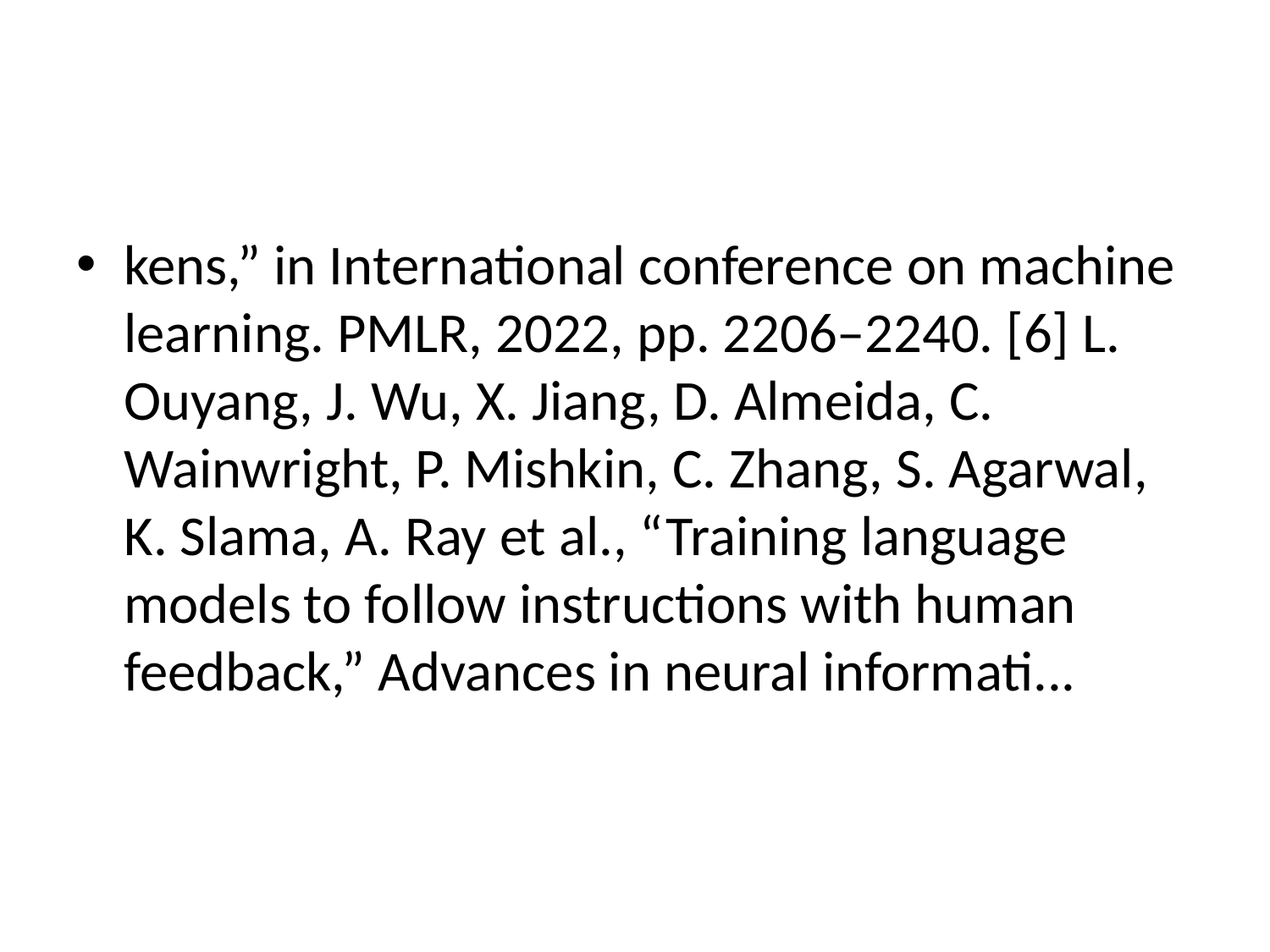

#
kens,” in International conference on machine learning. PMLR, 2022, pp. 2206–2240. [6] L. Ouyang, J. Wu, X. Jiang, D. Almeida, C. Wainwright, P. Mishkin, C. Zhang, S. Agarwal, K. Slama, A. Ray et al., “Training language models to follow instructions with human feedback,” Advances in neural informati...